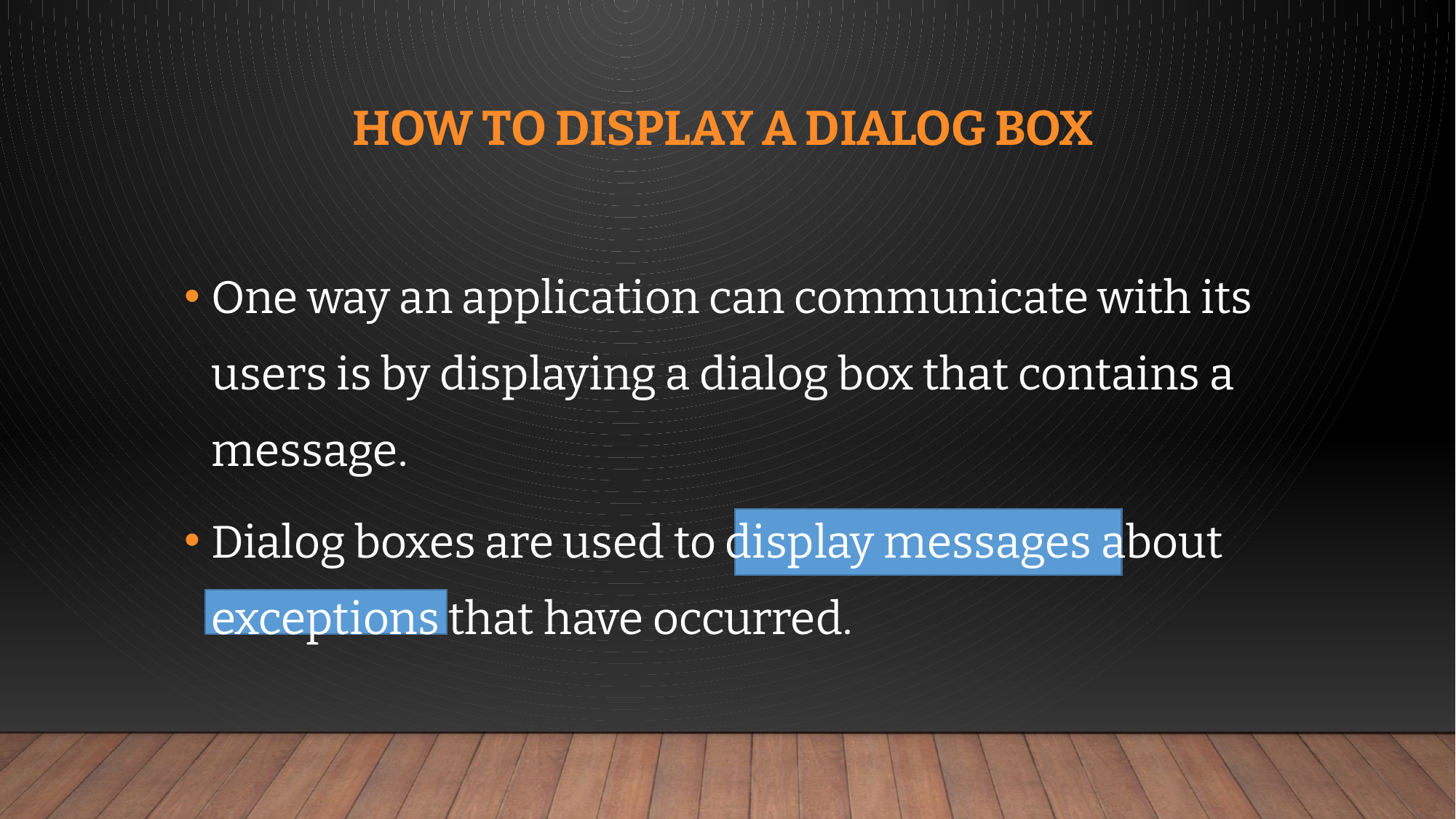

# How to display a dialog box
One way an application can communicate with its users is by displaying a dialog box that contains a message.
Dialog boxes are used to display messages about exceptions that have occurred.